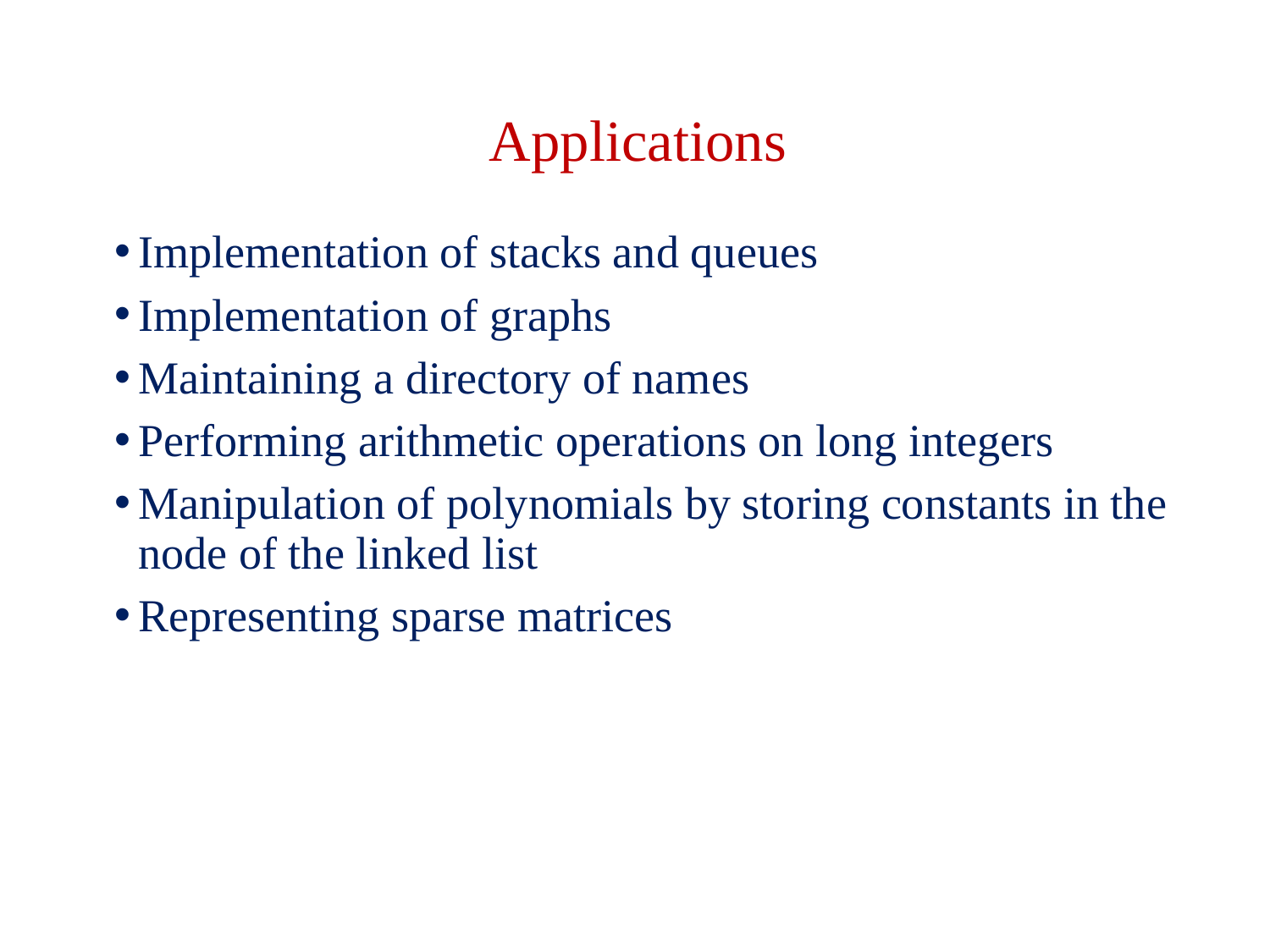

# Applications
Implementation of stacks and queues
Implementation of graphs
Maintaining a directory of names
Performing arithmetic operations on long integers
Manipulation of polynomials by storing constants in the node of the linked list
Representing sparse matrices